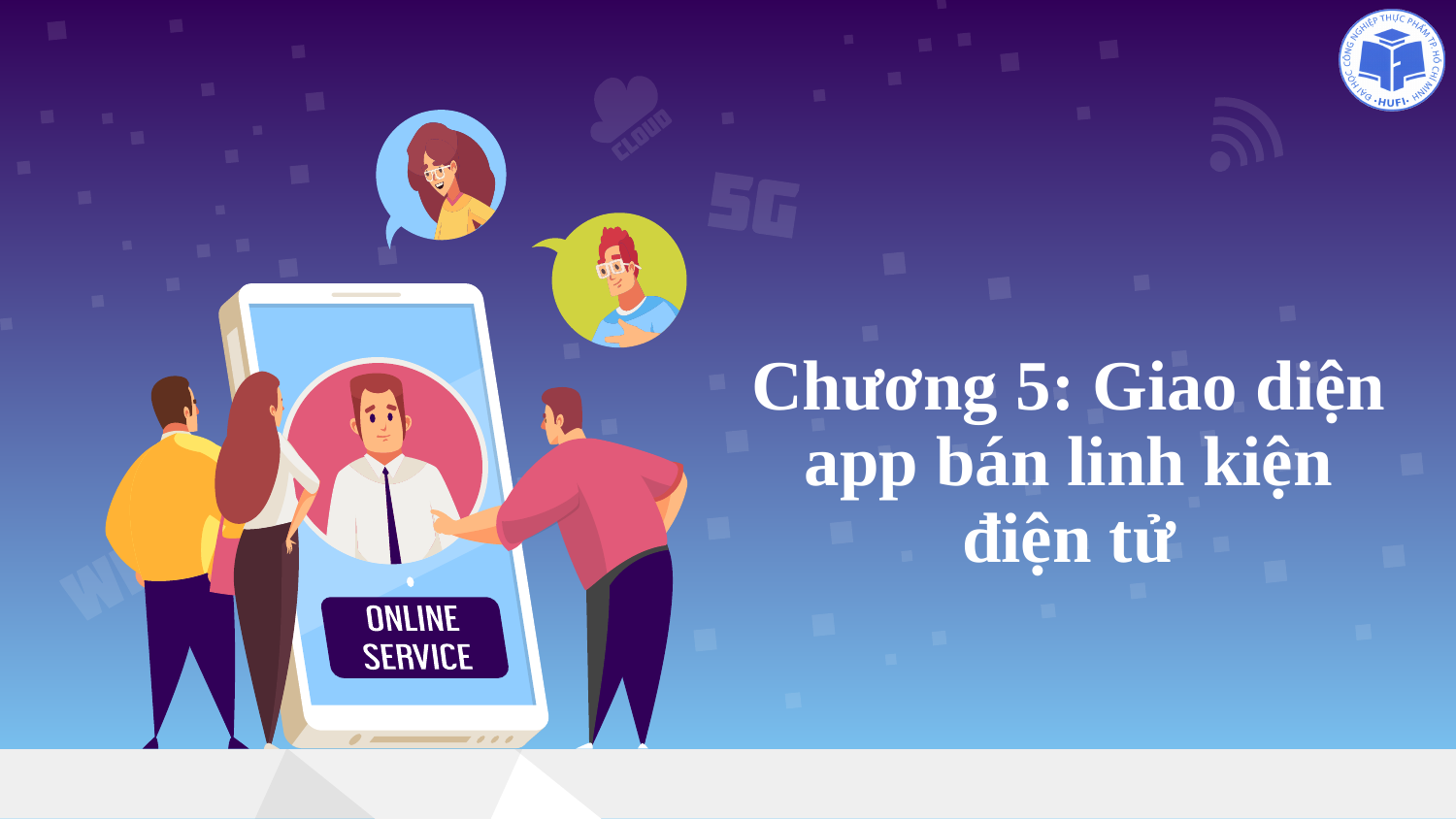

# Chương 5: Giao diện app bán linh kiện điện tử